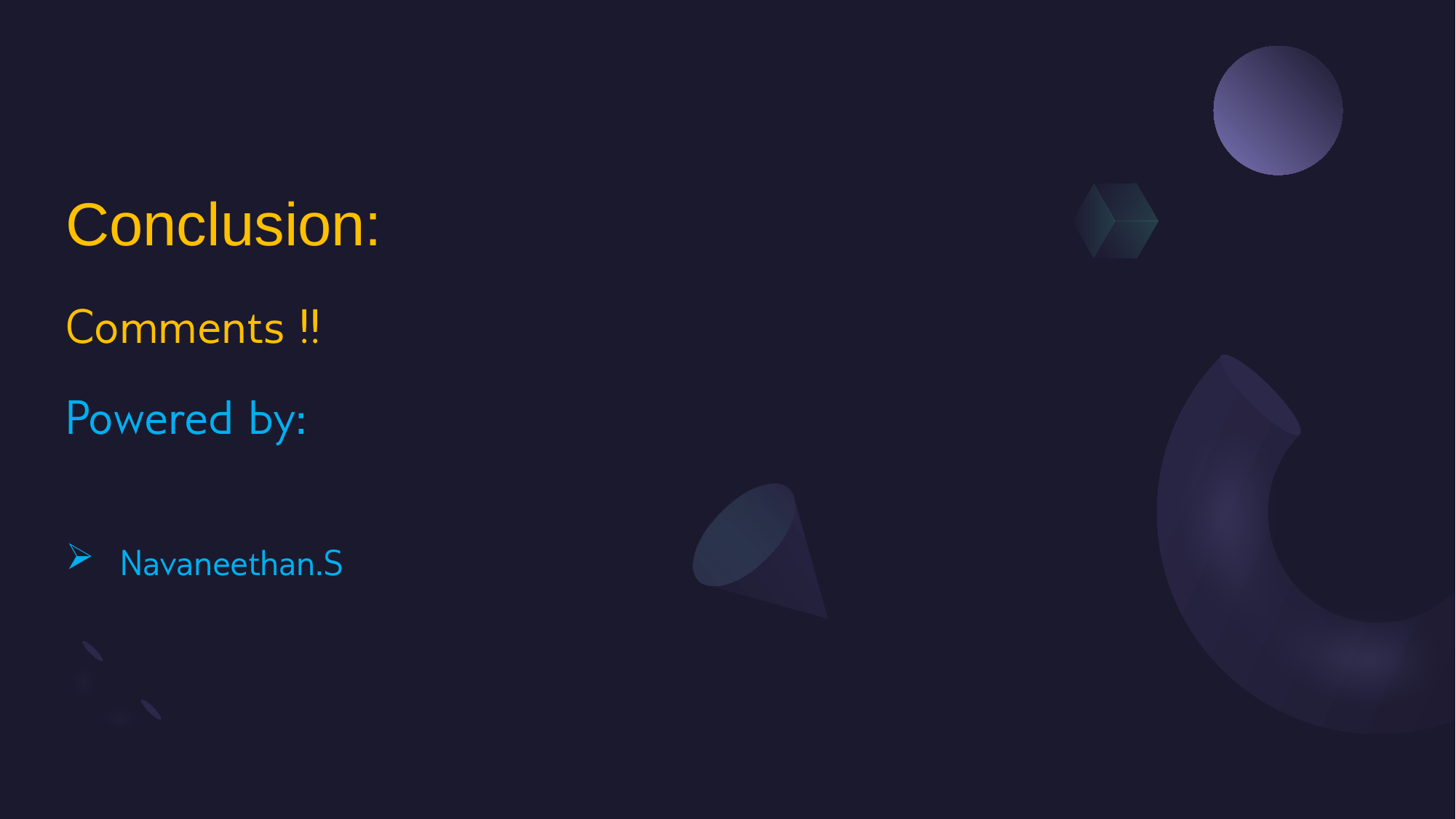

# Conclusion:
Comments !!
Powered by:

Navaneethan.S